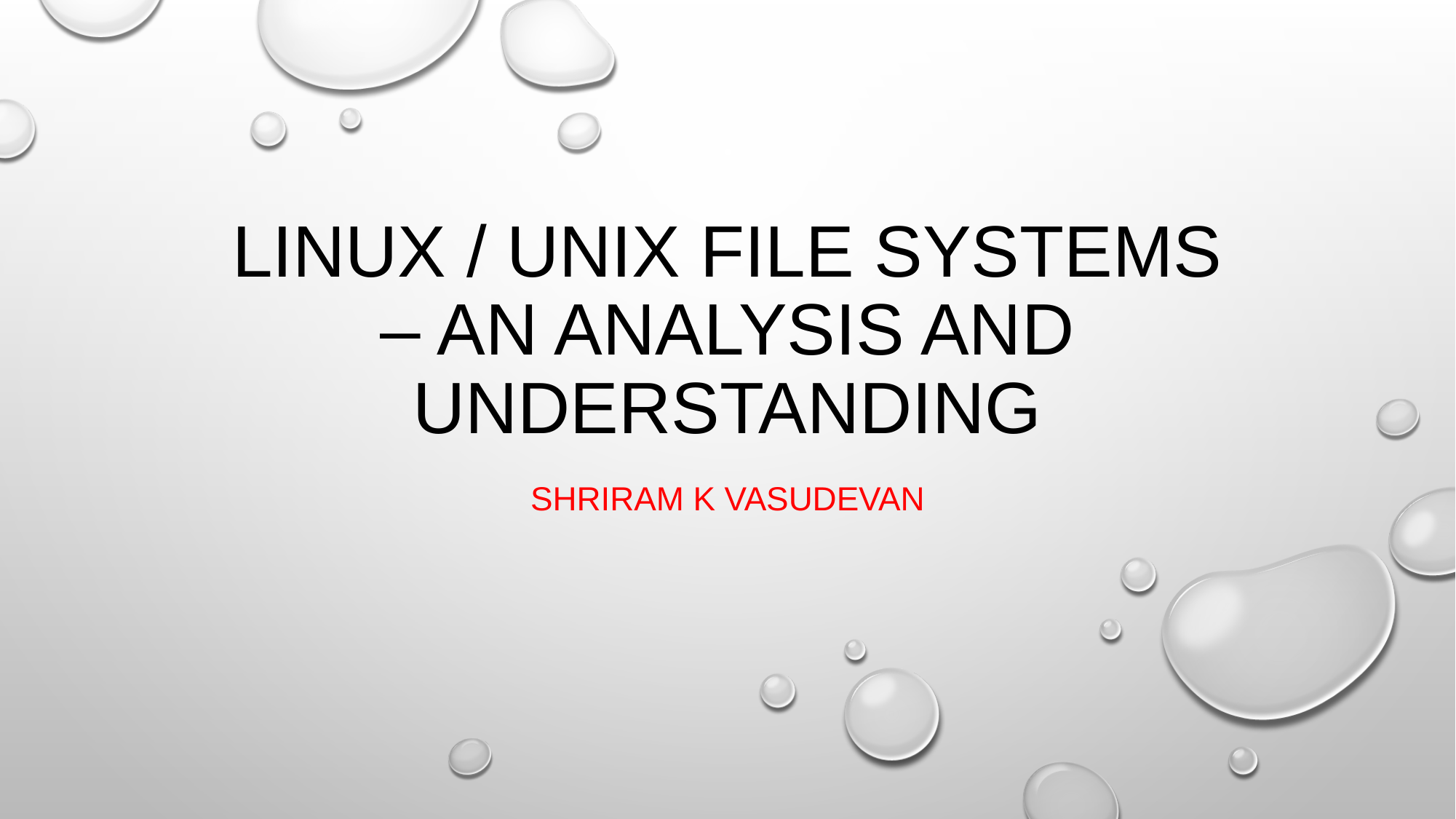

# LINUX / UNIX File SYSTEMS – AN ANALYSIS AND UNDERSTANDING
Shriram k Vasudevan